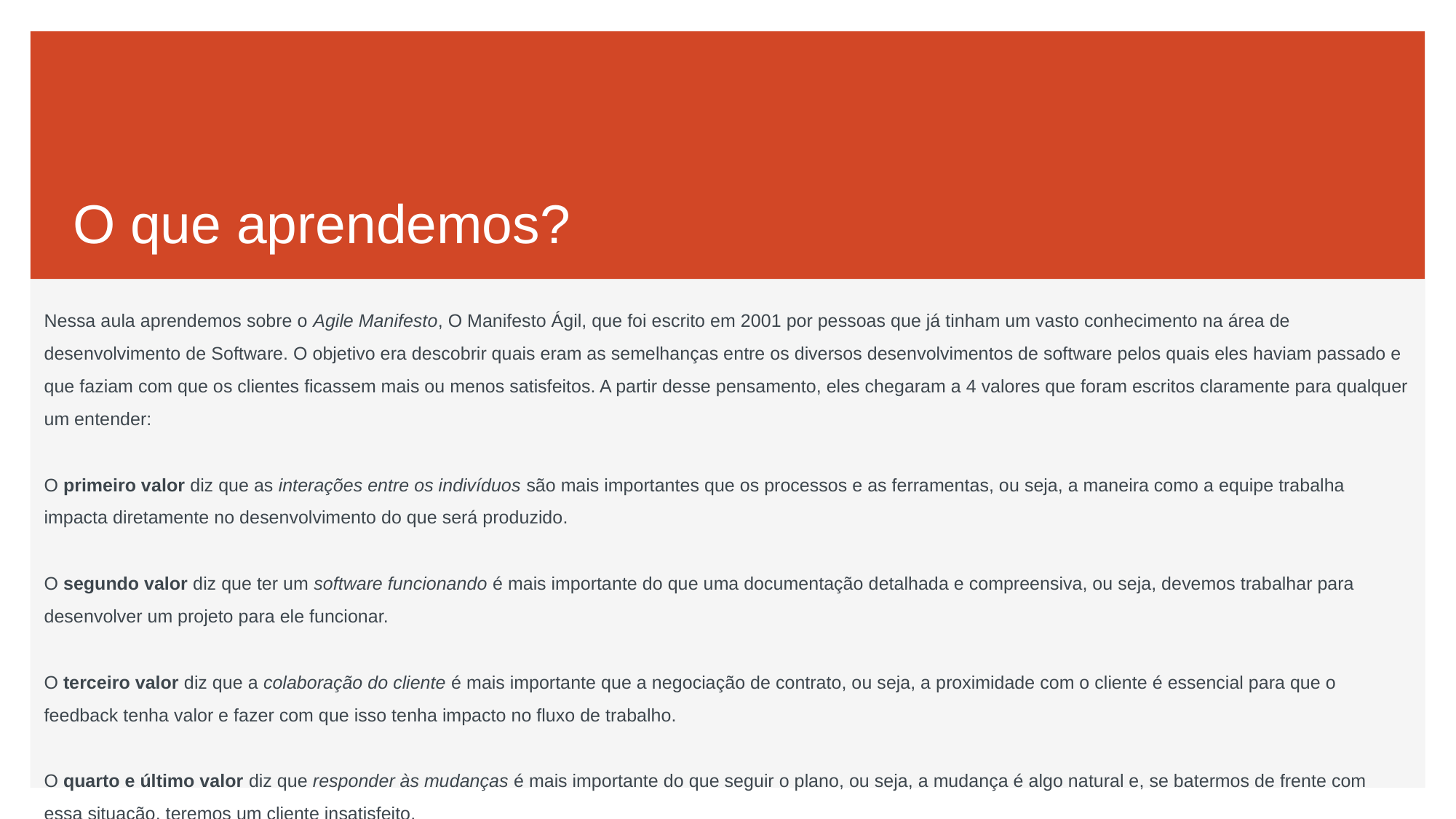

# O que aprendemos?
Nessa aula aprendemos sobre o Agile Manifesto, O Manifesto Ágil, que foi escrito em 2001 por pessoas que já tinham um vasto conhecimento na área de desenvolvimento de Software. O objetivo era descobrir quais eram as semelhanças entre os diversos desenvolvimentos de software pelos quais eles haviam passado e que faziam com que os clientes ficassem mais ou menos satisfeitos. A partir desse pensamento, eles chegaram a 4 valores que foram escritos claramente para qualquer um entender:
O primeiro valor diz que as interações entre os indivíduos são mais importantes que os processos e as ferramentas, ou seja, a maneira como a equipe trabalha impacta diretamente no desenvolvimento do que será produzido.
O segundo valor diz que ter um software funcionando é mais importante do que uma documentação detalhada e compreensiva, ou seja, devemos trabalhar para desenvolver um projeto para ele funcionar.
O terceiro valor diz que a colaboração do cliente é mais importante que a negociação de contrato, ou seja, a proximidade com o cliente é essencial para que o feedback tenha valor e fazer com que isso tenha impacto no fluxo de trabalho.
O quarto e último valor diz que responder às mudanças é mais importante do que seguir o plano, ou seja, a mudança é algo natural e, se batermos de frente com essa situação, teremos um cliente insatisfeito.